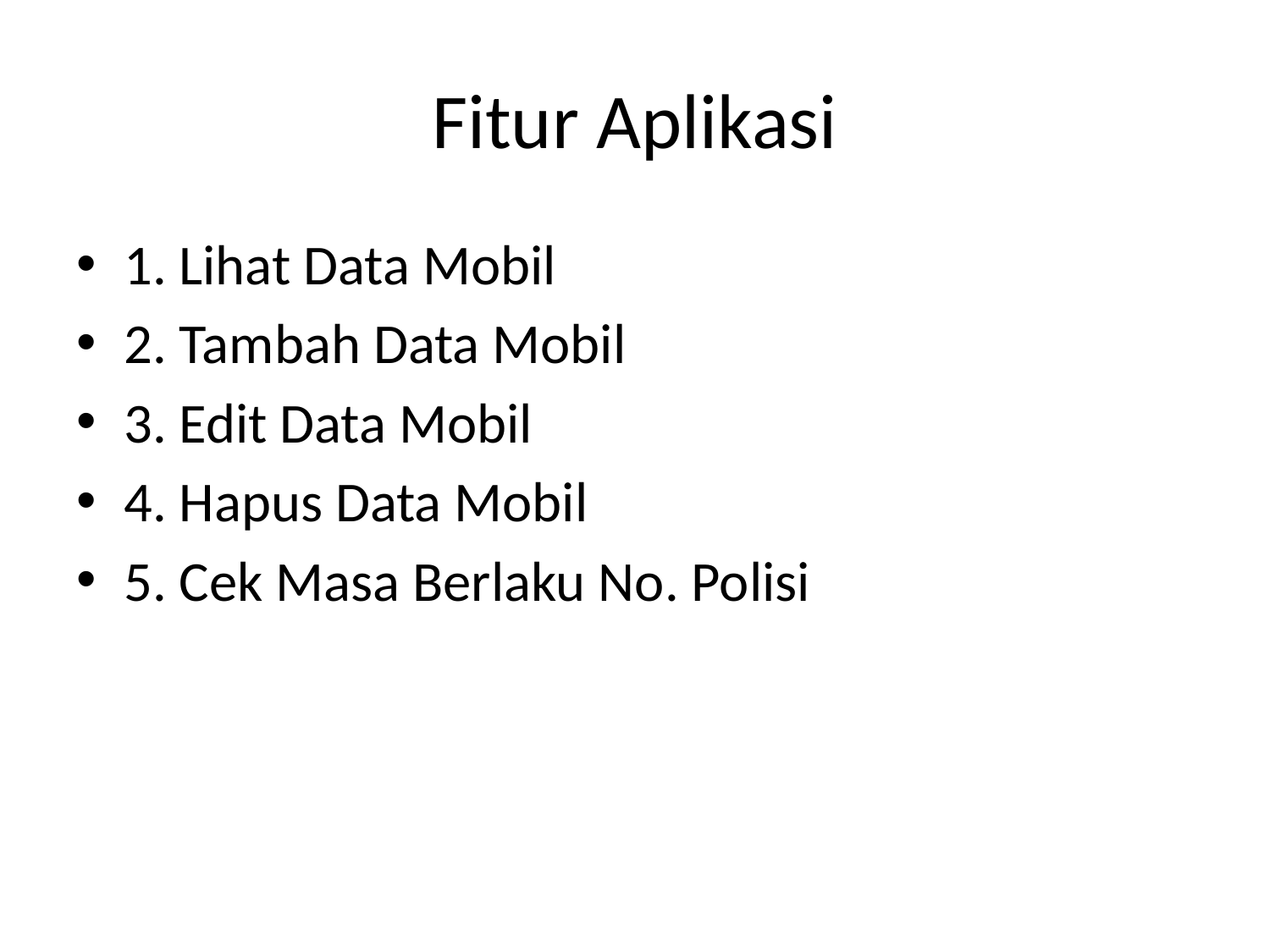

# Fitur Aplikasi
1. Lihat Data Mobil
2. Tambah Data Mobil
3. Edit Data Mobil
4. Hapus Data Mobil
5. Cek Masa Berlaku No. Polisi